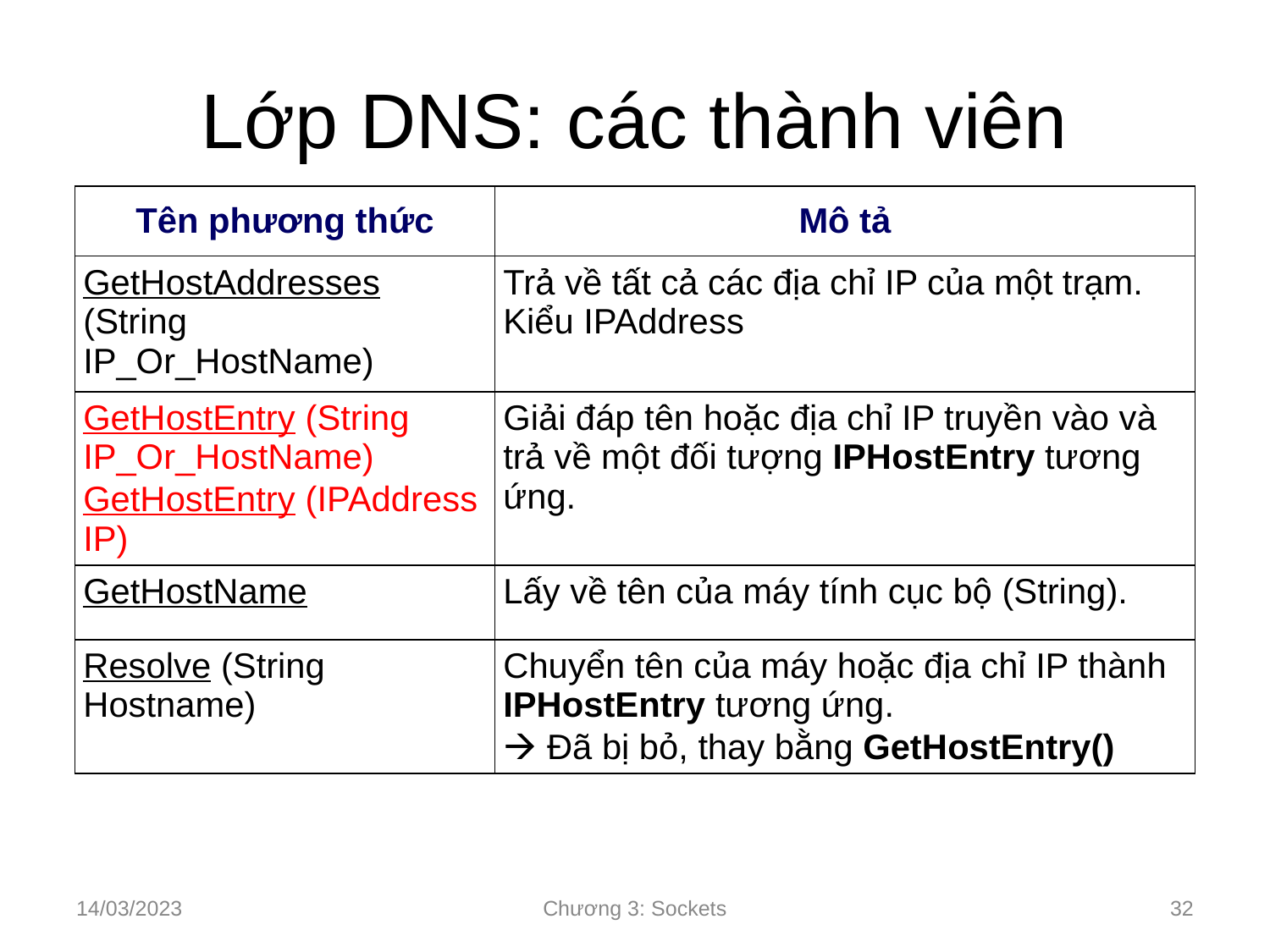

# Lớp DNS: các thành viên
| Tên phương thức | Mô tả |
| --- | --- |
| GetHostAddresses (String IP\_Or\_HostName) | Trả về tất cả các địa chỉ IP của một trạm. Kiểu IPAddress |
| GetHostEntry (String IP\_Or\_HostName) GetHostEntry (IPAddress IP) | Giải đáp tên hoặc địa chỉ IP truyền vào và trả về một đối tượng IPHostEntry tương ứng. |
| GetHostName | Lấy về tên của máy tính cục bộ (String). |
| Resolve (String Hostname) | Chuyển tên của máy hoặc địa chỉ IP thành IPHostEntry tương ứng. 🡪 Đã bị bỏ, thay bằng GetHostEntry() |
14/03/2023
Chương 3: Sockets
32